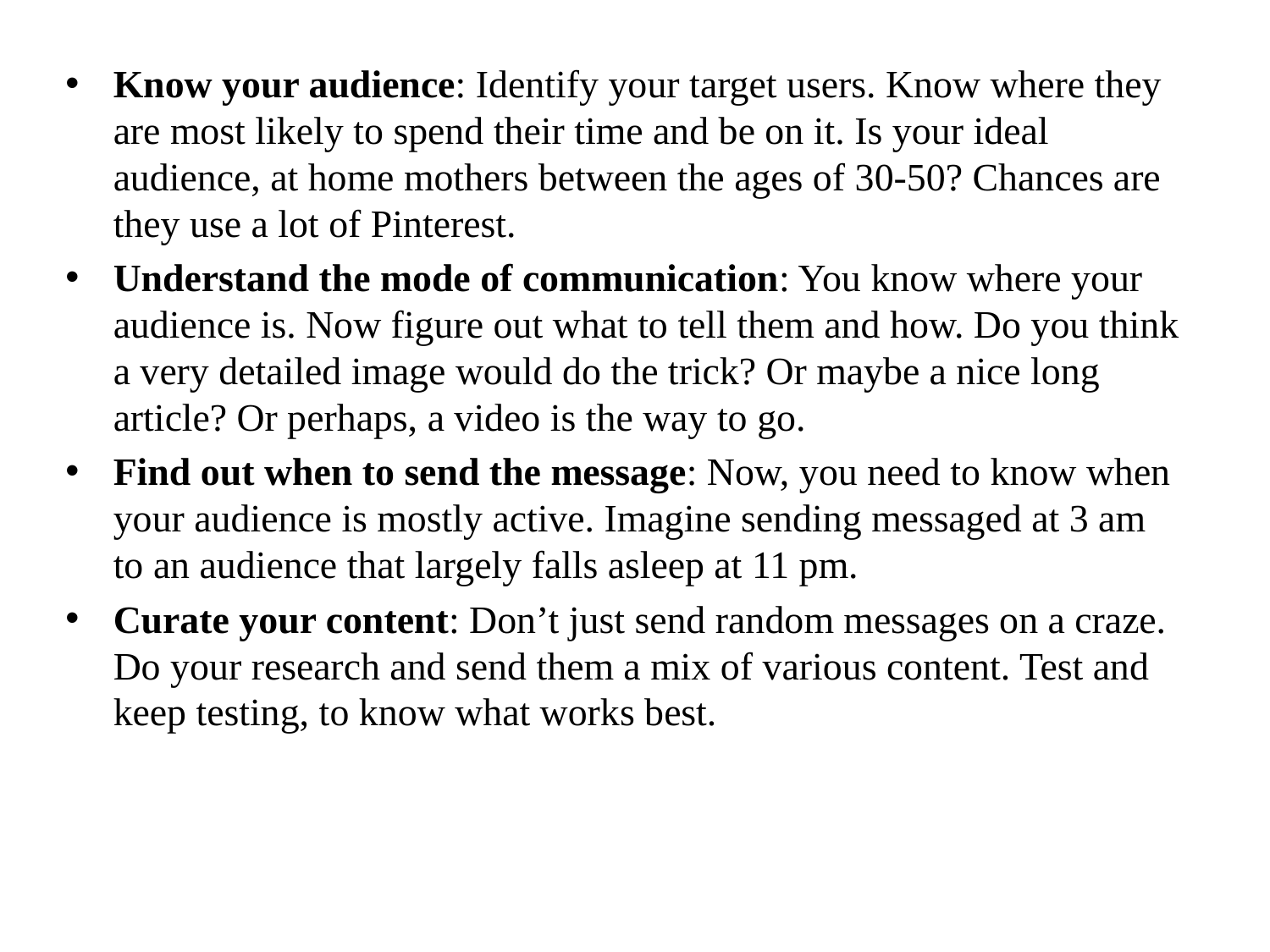

Know your audience: Identify your target users. Know where they are most likely to spend their time and be on it. Is your ideal audience, at home mothers between the ages of 30-50? Chances are they use a lot of Pinterest.
Understand the mode of communication: You know where your audience is. Now figure out what to tell them and how. Do you think a very detailed image would do the trick? Or maybe a nice long article? Or perhaps, a video is the way to go.
Find out when to send the message: Now, you need to know when your audience is mostly active. Imagine sending messaged at 3 am to an audience that largely falls asleep at 11 pm.
Curate your content: Don’t just send random messages on a craze. Do your research and send them a mix of various content. Test and keep testing, to know what works best.